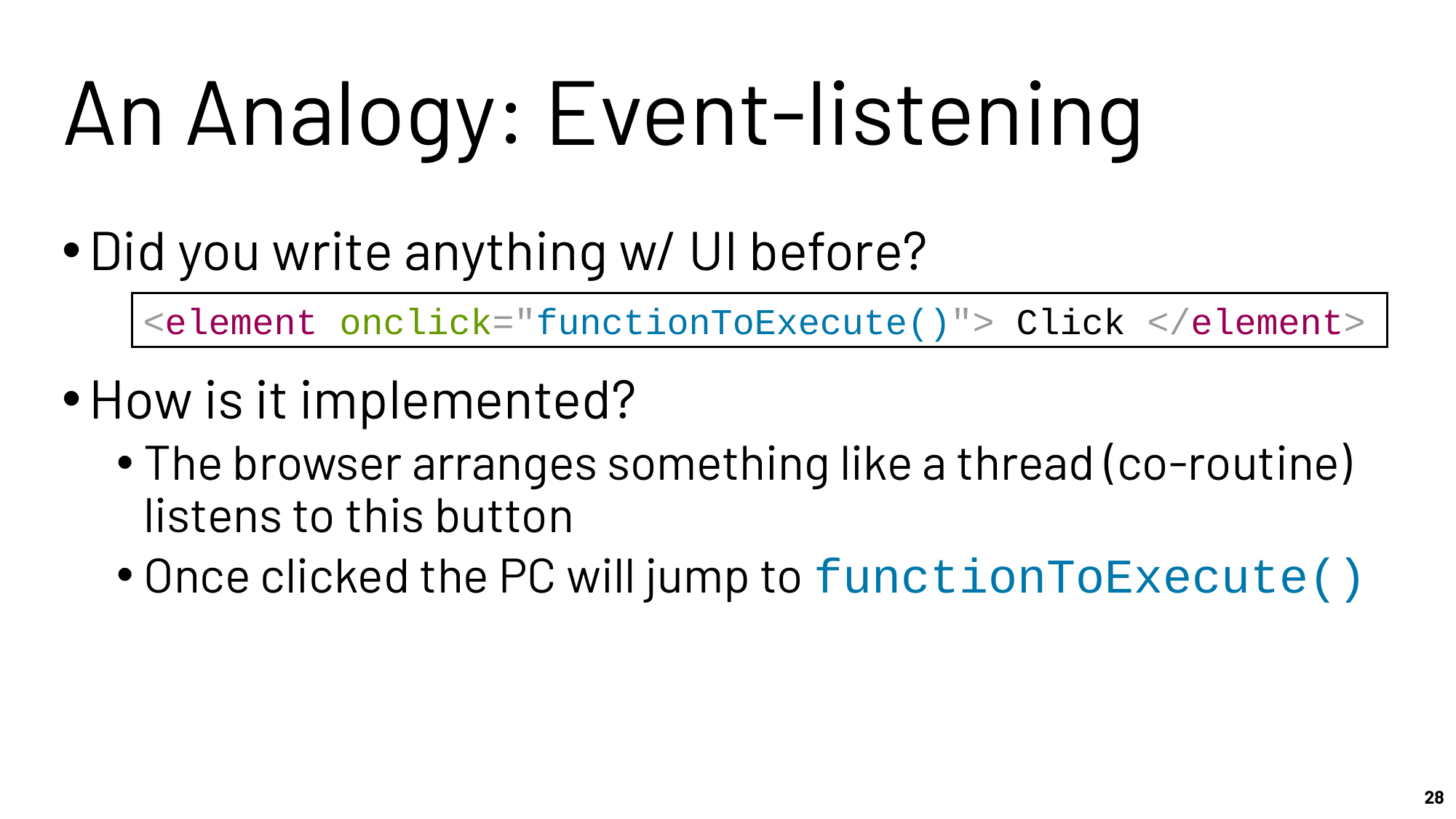

# An Analogy: Event-listening
Did you write anything w/ UI before?

How is it implemented?
The browser arranges something like a thread (co-routine) listens to this button
Once clicked the PC will jump to functionToExecute()
<element onclick="functionToExecute()"> Click </element>
28